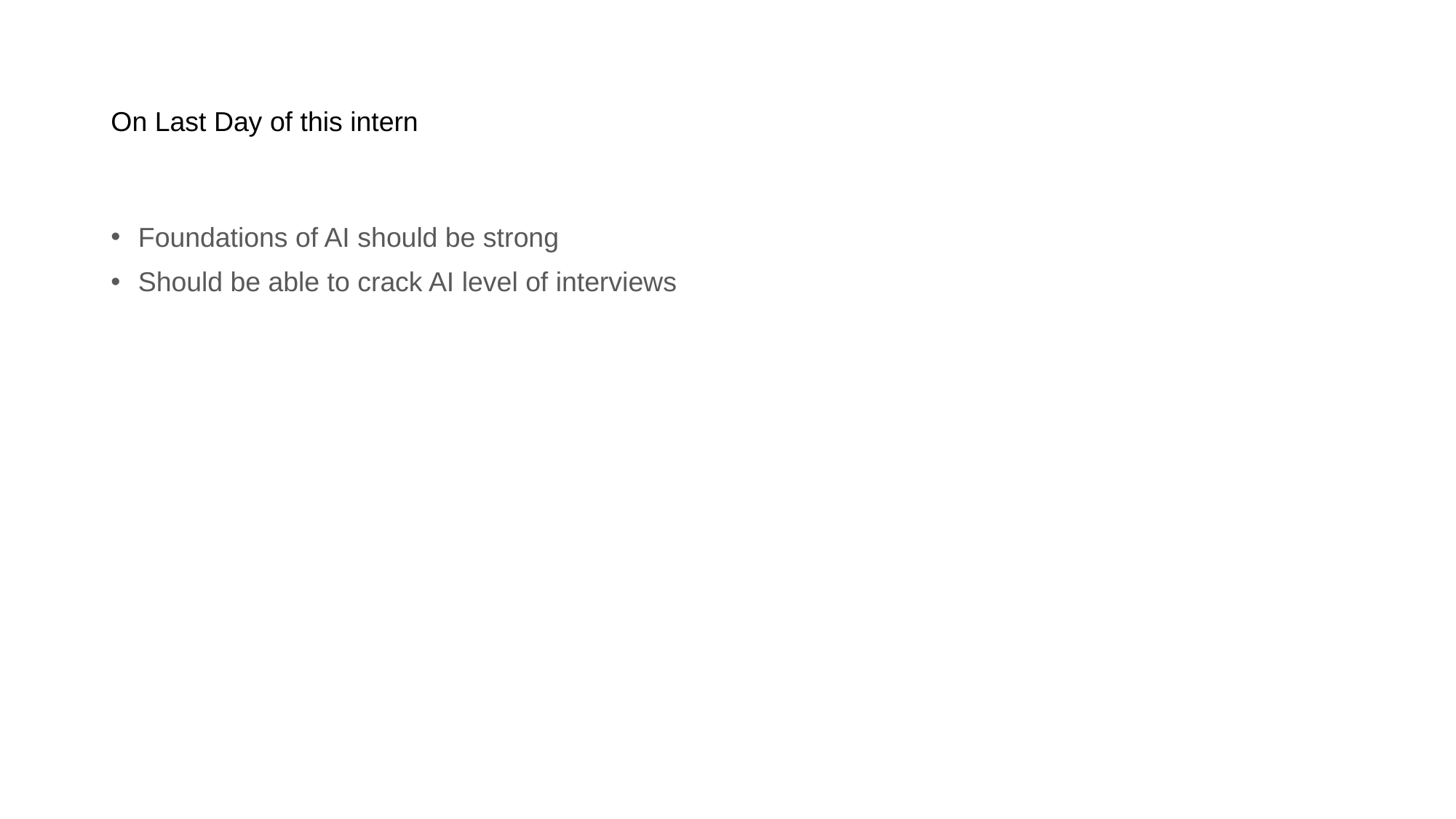

# On Last Day of this intern
Foundations of AI should be strong
Should be able to crack AI level of interviews